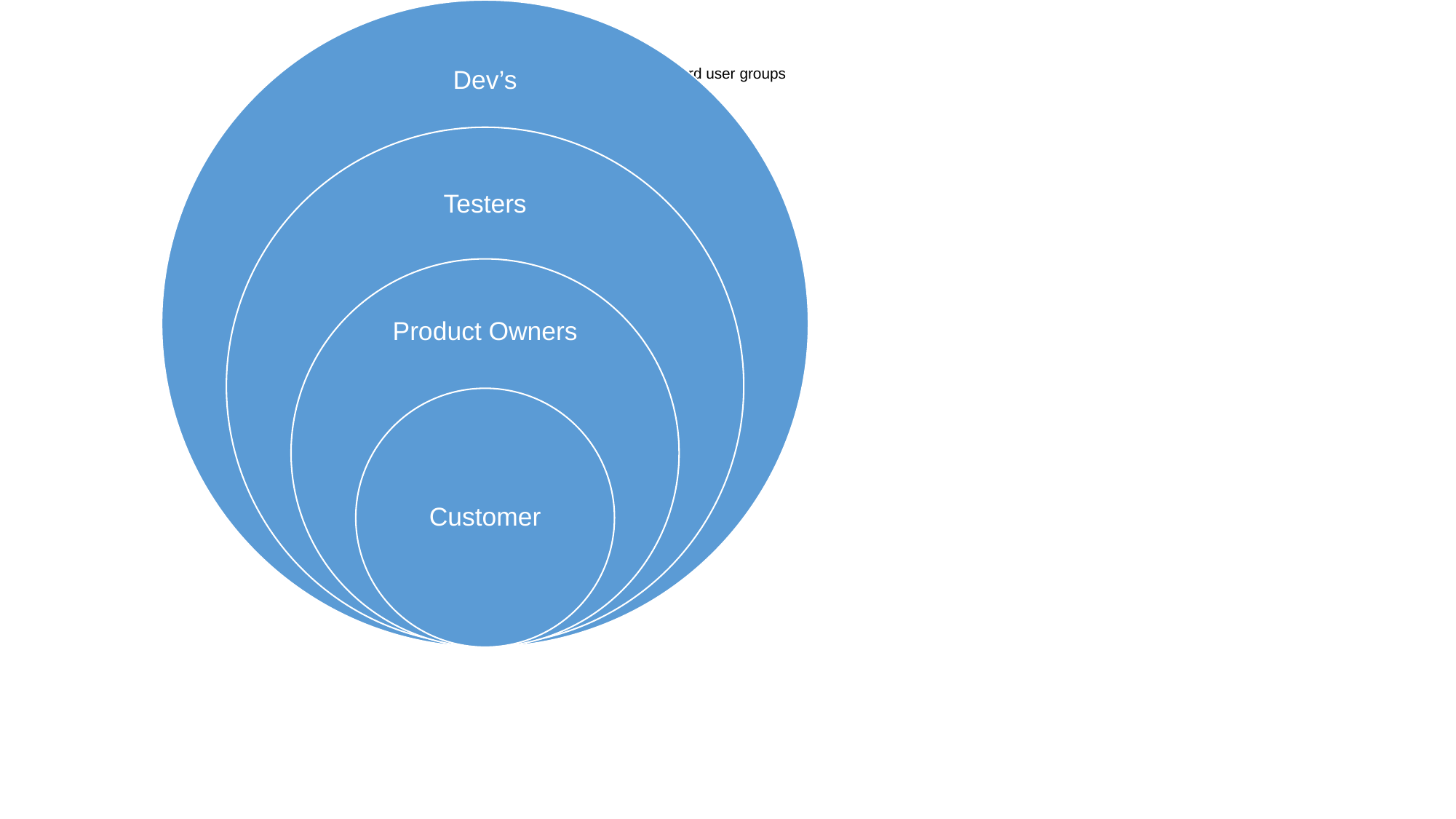

# QA logging dashboard user groups
Dev’s
Testers
Product Owners
Customer